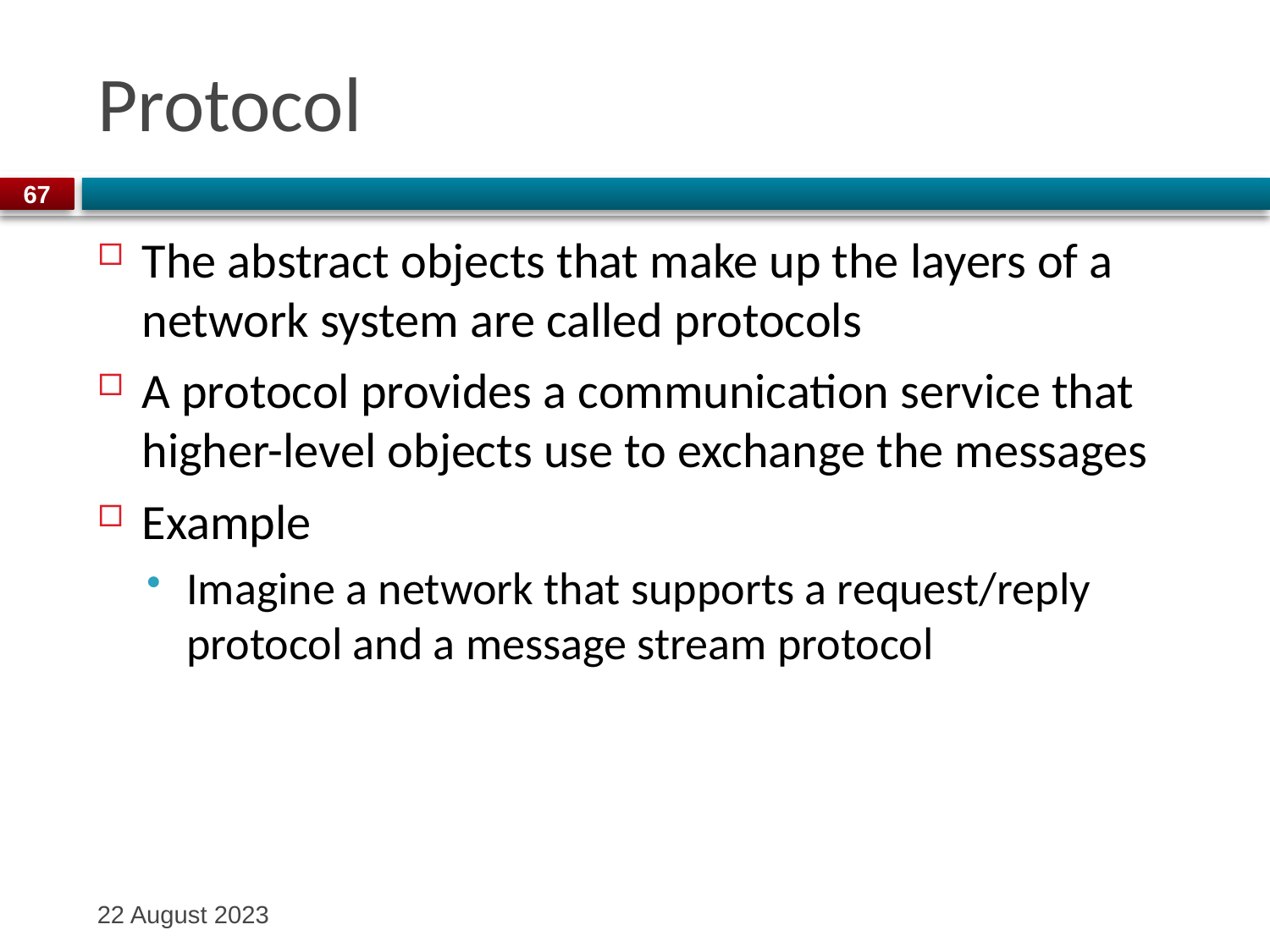

# Protocol
67
The abstract objects that make up the layers of a network system are called protocols
A protocol provides a communication service that higher-level objects use to exchange the messages
Example
Imagine a network that supports a request/reply protocol and a message stream protocol

22 August 2023